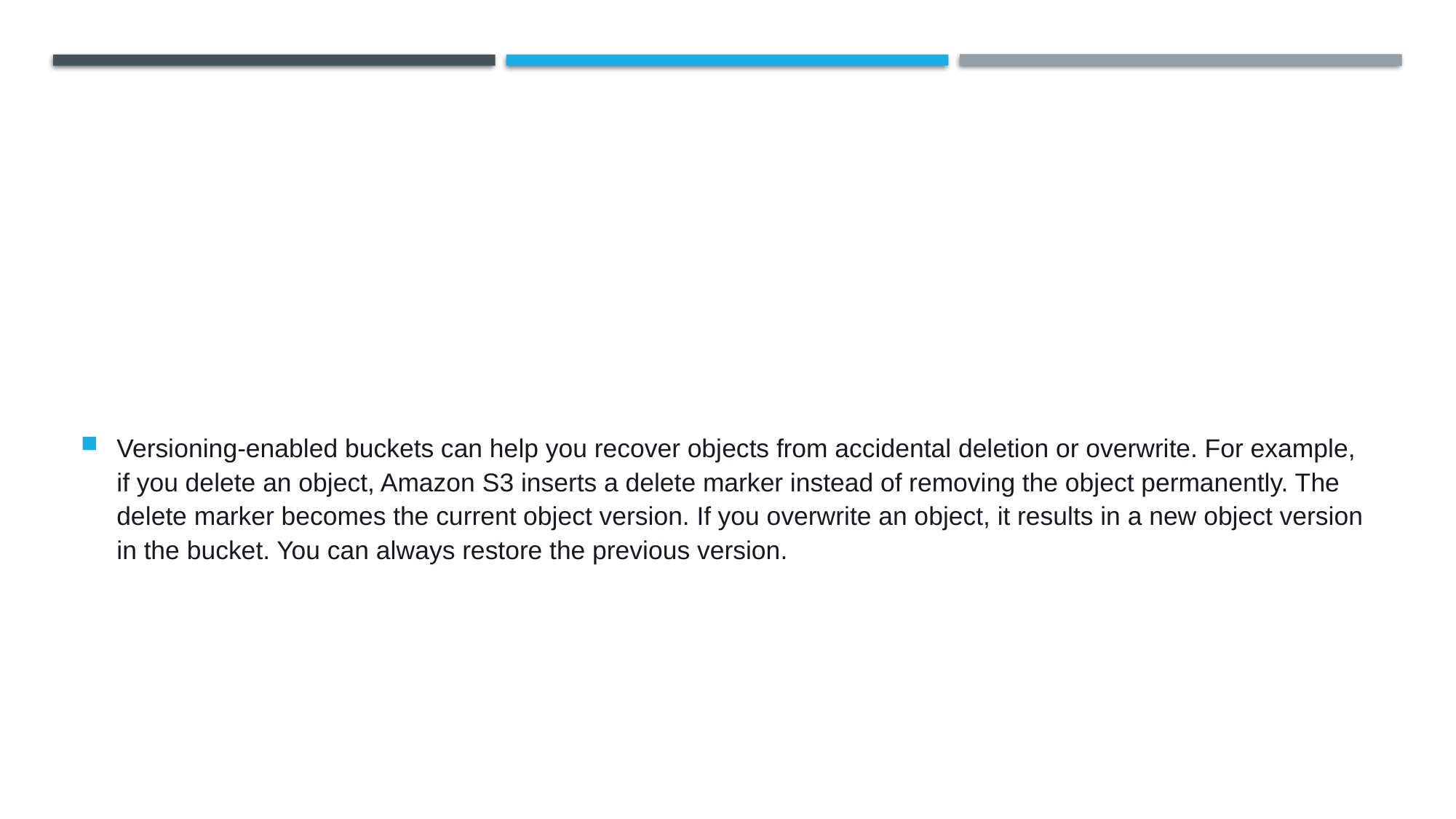

#
Versioning-enabled buckets can help you recover objects from accidental deletion or overwrite. For example, if you delete an object, Amazon S3 inserts a delete marker instead of removing the object permanently. The delete marker becomes the current object version. If you overwrite an object, it results in a new object version in the bucket. You can always restore the previous version.